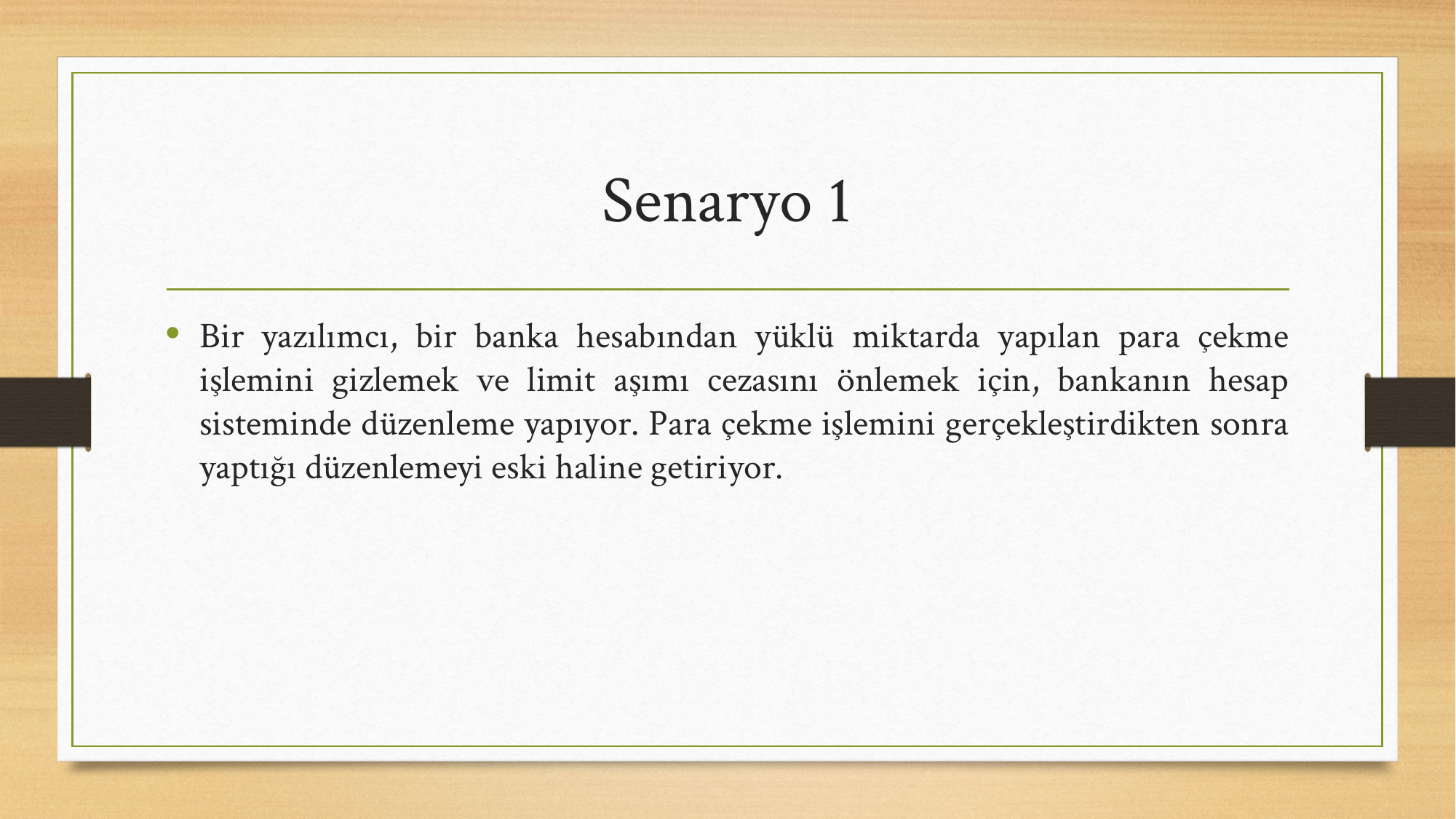

# Senaryo 1
Bir yazılımcı, bir banka hesabından yüklü miktarda yapılan para çekme işlemini gizlemek ve limit aşımı cezasını önlemek için, bankanın hesap sisteminde düzenleme yapıyor. Para çekme işlemini gerçekleştirdikten sonra yaptığı düzenlemeyi eski haline getiriyor.